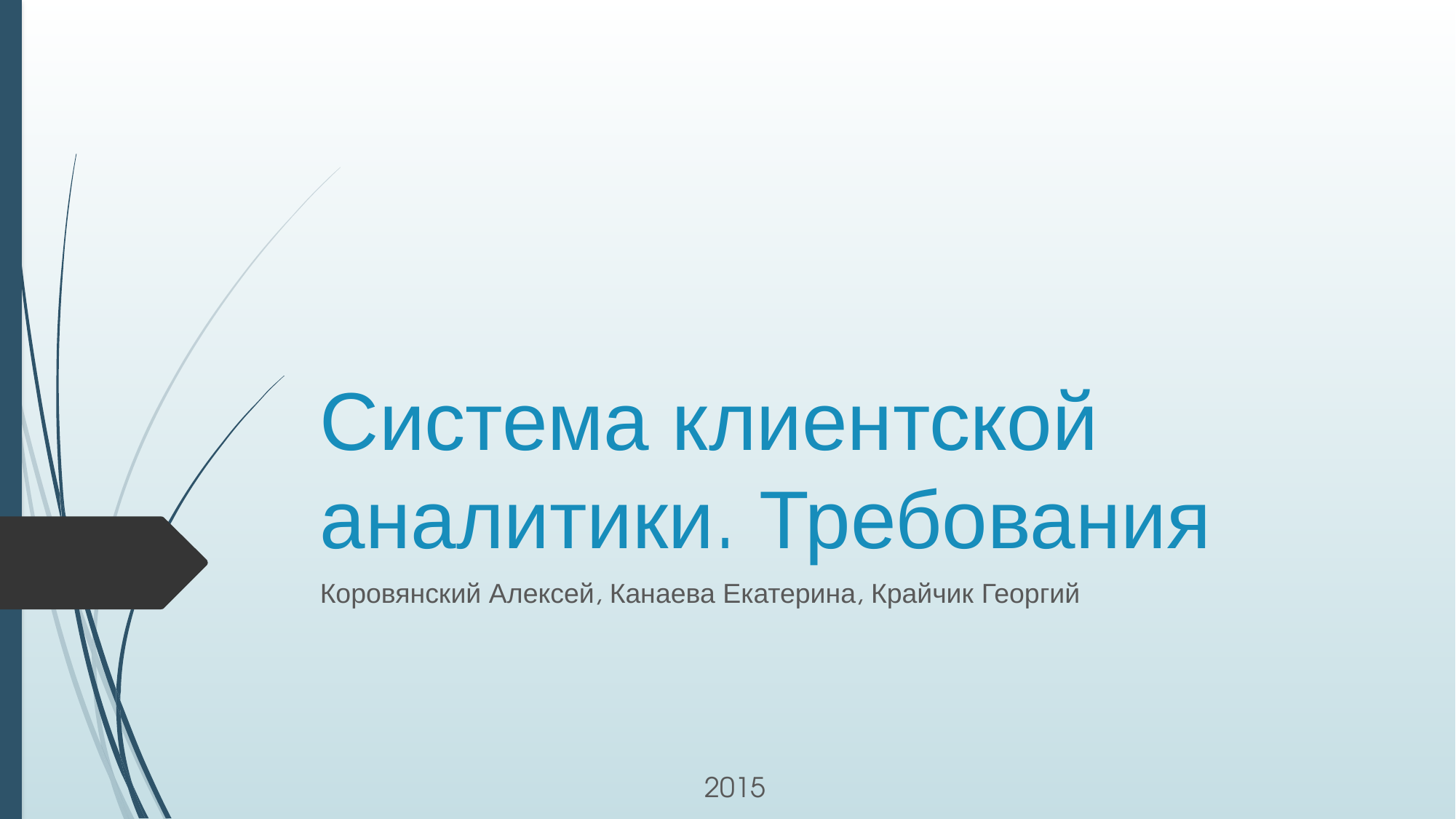

# Система клиентской аналитики. Требования
Коровянский Алексей, Канаева Екатерина, Крайчик Георгий
2015